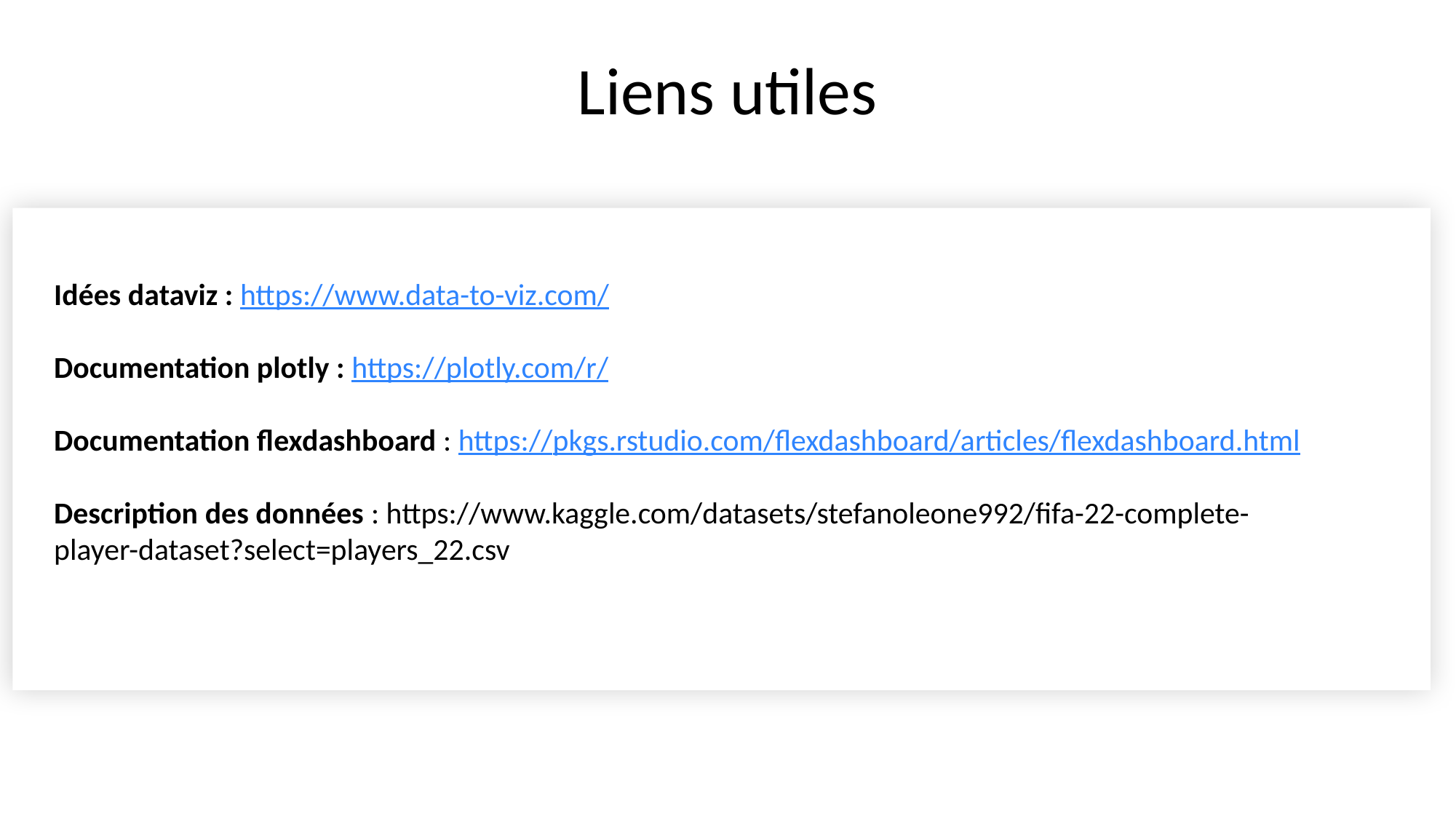

# Liens utiles

Idées dataviz : https://www.data-to-viz.com/

Documentation plotly : https://plotly.com/r/

Documentation flexdashboard : https://pkgs.rstudio.com/flexdashboard/articles/flexdashboard.html

Description des données : https://www.kaggle.com/datasets/stefanoleone992/fifa-22-complete-player-dataset?select=players_22.csv